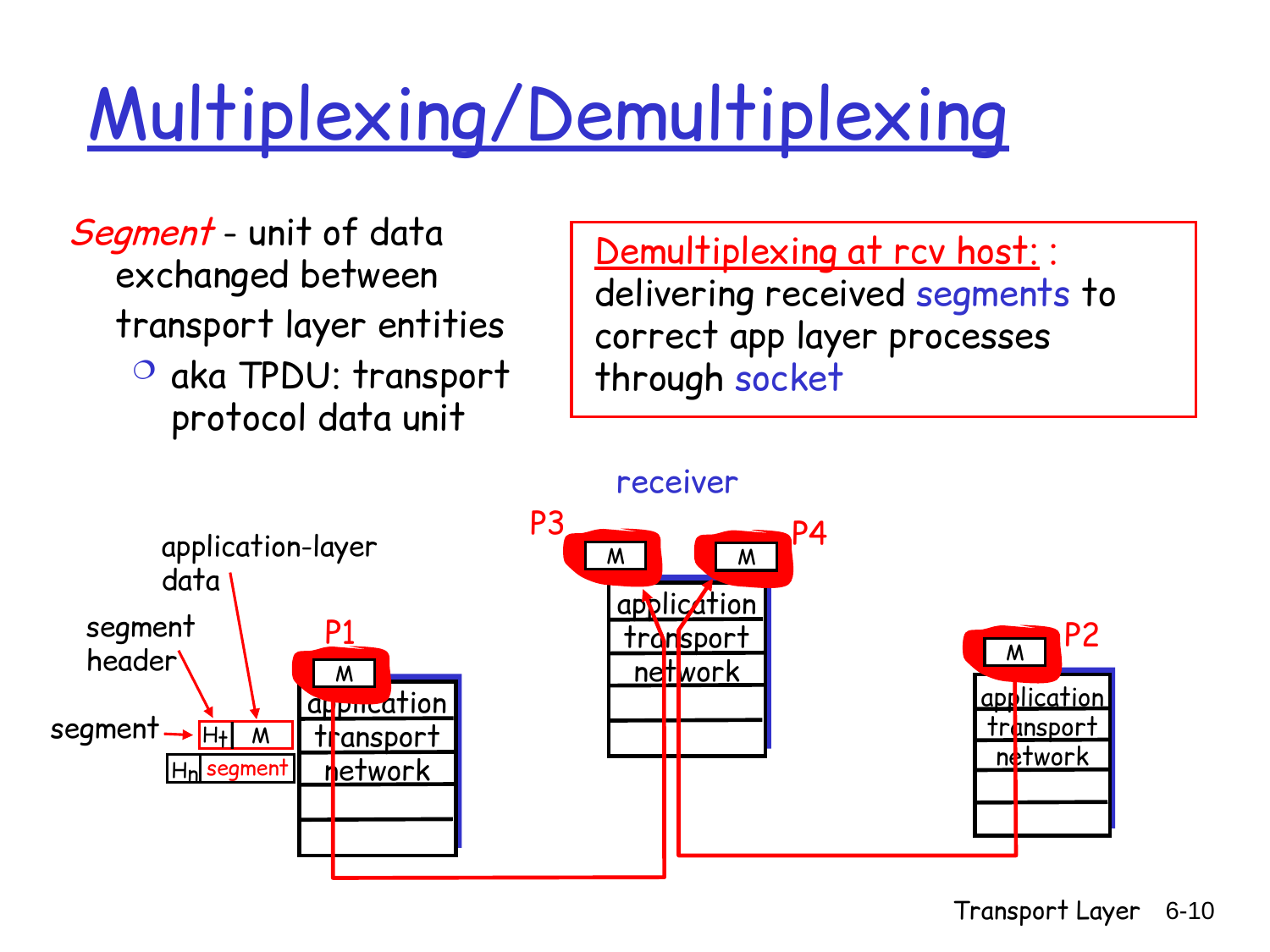

# Multiplexing/Demultiplexing
Segment - unit of data exchanged between transport layer entities
aka TPDU: transport protocol data unit

Demultiplexing at rcv host: : delivering received segments to
correct app layer processes
through socket
receiver
P3
P4
application-layer
data

M

M

application
transport
network

segment
header
P1
P2

M

M

application
transport
network

application
transport
network

segment
H
t

M

segment
H
n

Transport Layer
6-10